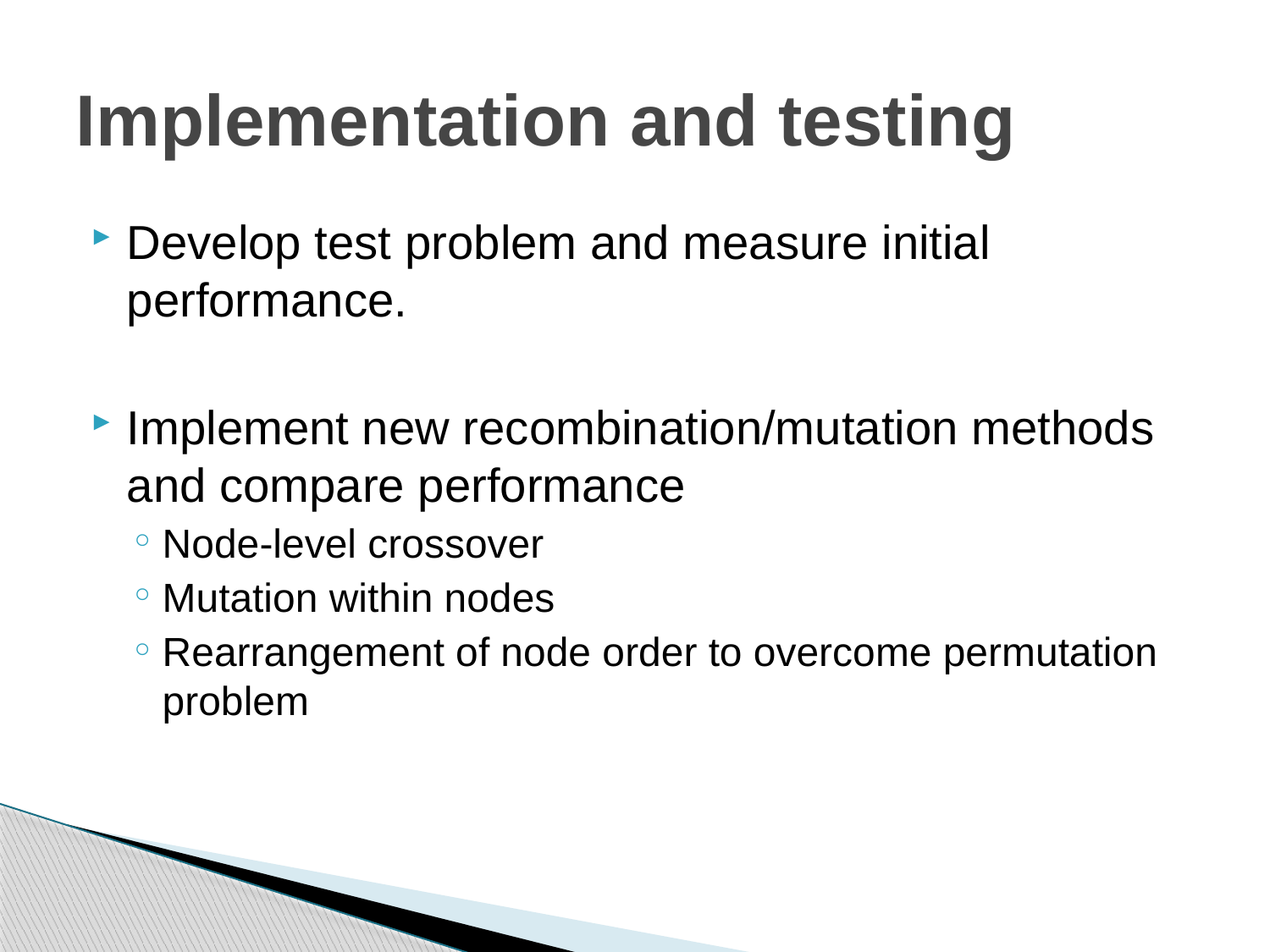

# Implementation and testing
Develop test problem and measure initial performance.

Implement new recombination/mutation methods and compare performance
Node-level crossover
Mutation within nodes
Rearrangement of node order to overcome permutation problem